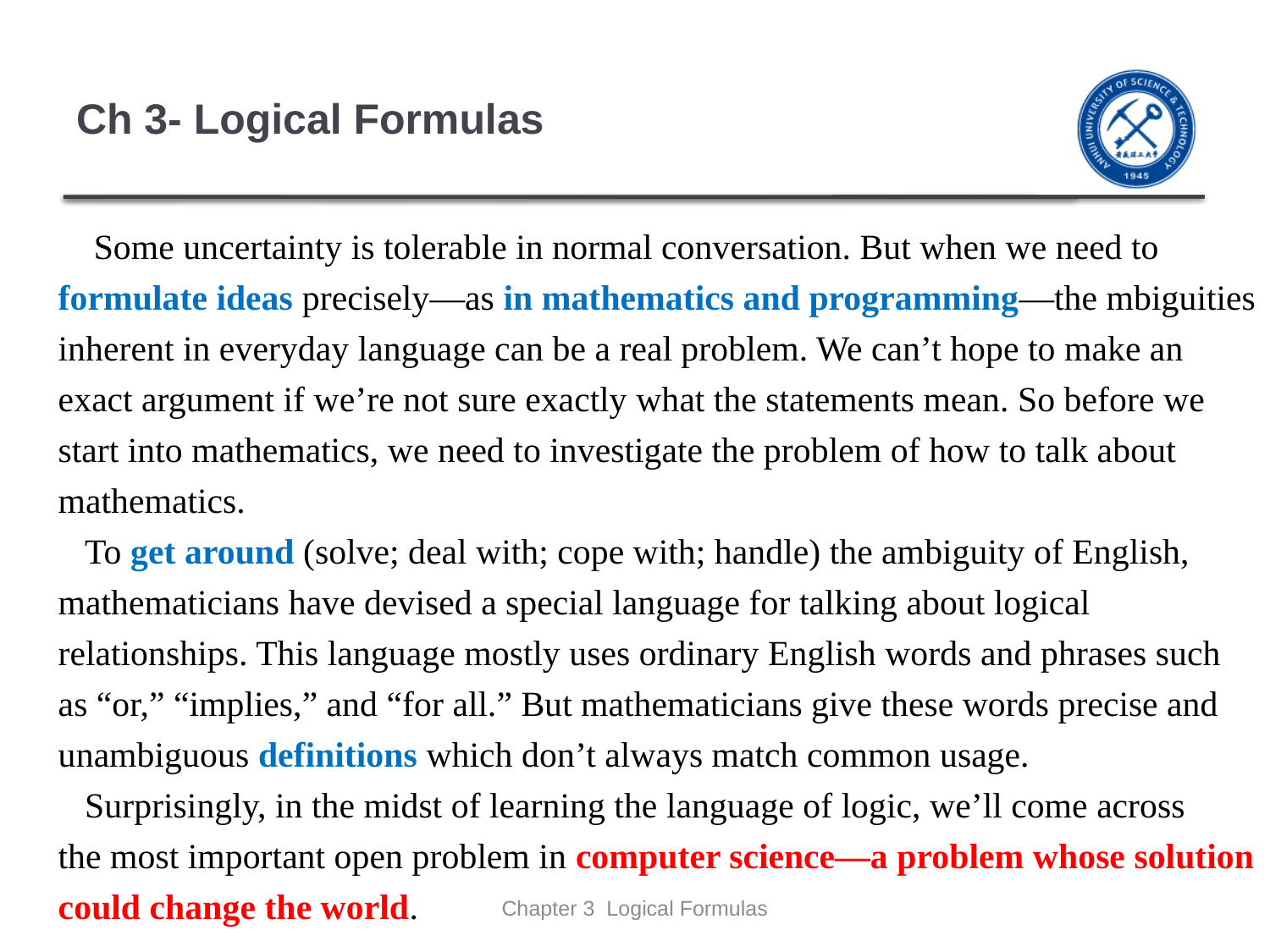

# Ch 3- Logical Formulas
    Some uncertainty is tolerable in normal conversation. But when we need to
formulate ideas precisely—as in mathematics and programming—the mbiguities
inherent in everyday language can be a real problem. We can’t hope to make an
exact argument if we’re not sure exactly what the statements mean. So before we
start into mathematics, we need to investigate the problem of how to talk about
mathematics.
   To get around (solve; deal with; cope with; handle) the ambiguity of English, mathematicians have devised a special language for talking about logical relationships. This language mostly uses ordinary English words and phrases such as “or,” “implies,” and “for all.” But mathematicians give these words precise and unambiguous definitions which don’t always match common usage.
   Surprisingly, in the midst of learning the language of logic, we’ll come across
the most important open problem in computer science—a problem whose solution
could change the world.
Chapter 3  Logical Formulas